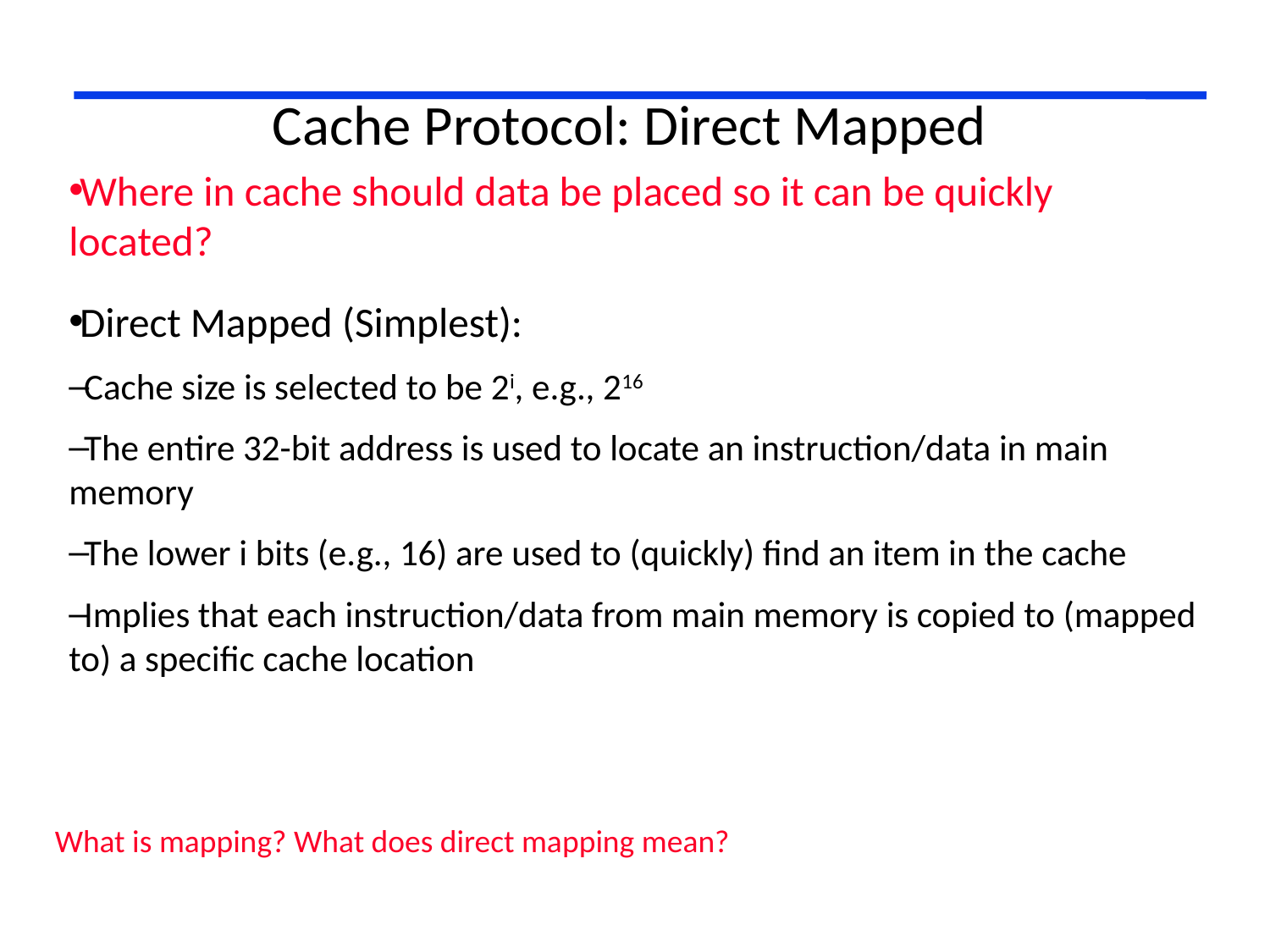

# Cache Protocol: Direct Mapped

Where in cache should data be placed so it can be quickly located?
Direct Mapped (Simplest):
Cache size is selected to be 2i, e.g., 216
The entire 32-bit address is used to locate an instruction/data in main memory
The lower i bits (e.g., 16) are used to (quickly) find an item in the cache
Implies that each instruction/data from main memory is copied to (mapped to) a specific cache location
What is mapping? What does direct mapping mean?